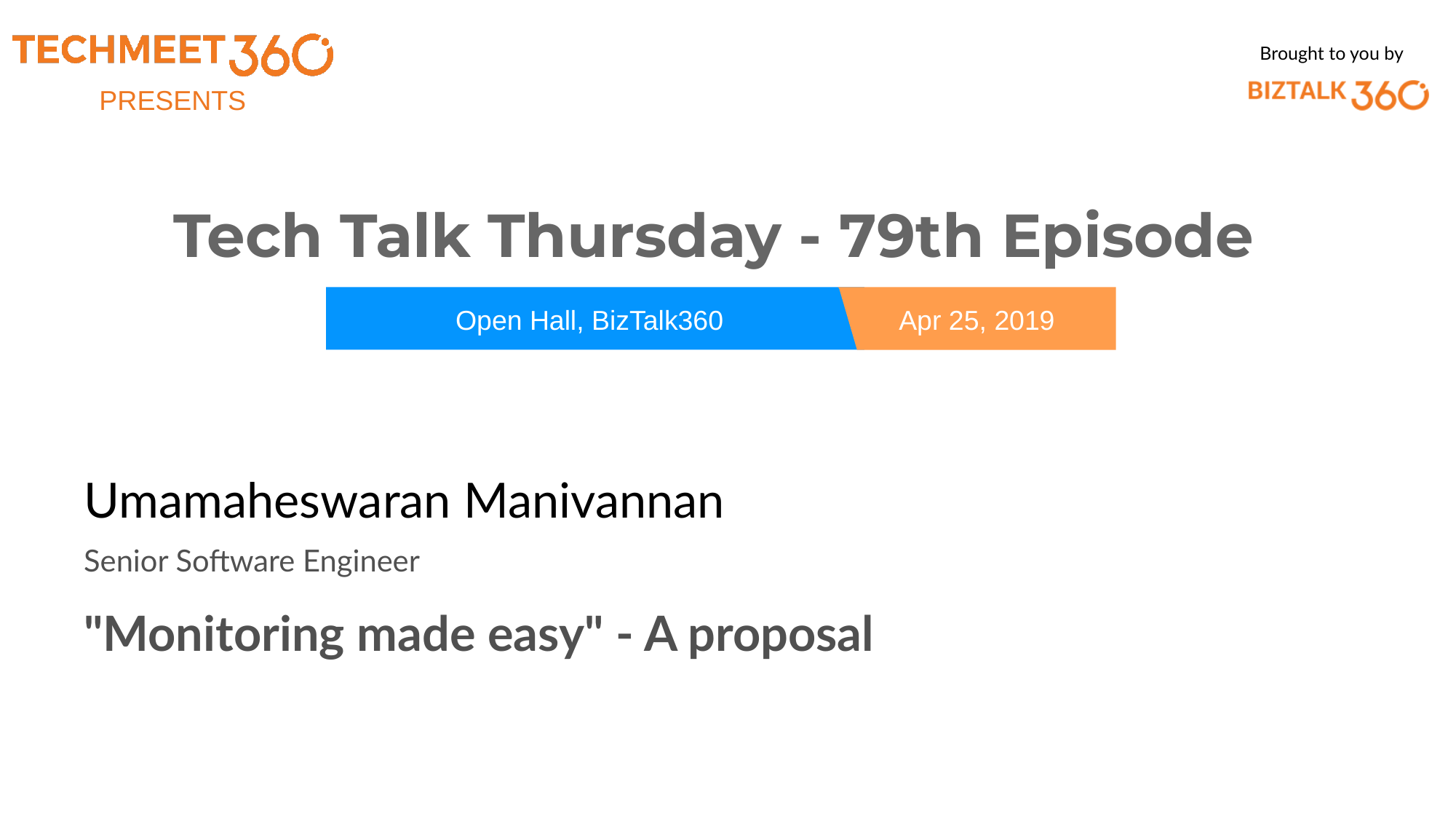

Umamaheswaran Manivannan
Senior Software Engineer
"Monitoring made easy" - A proposal